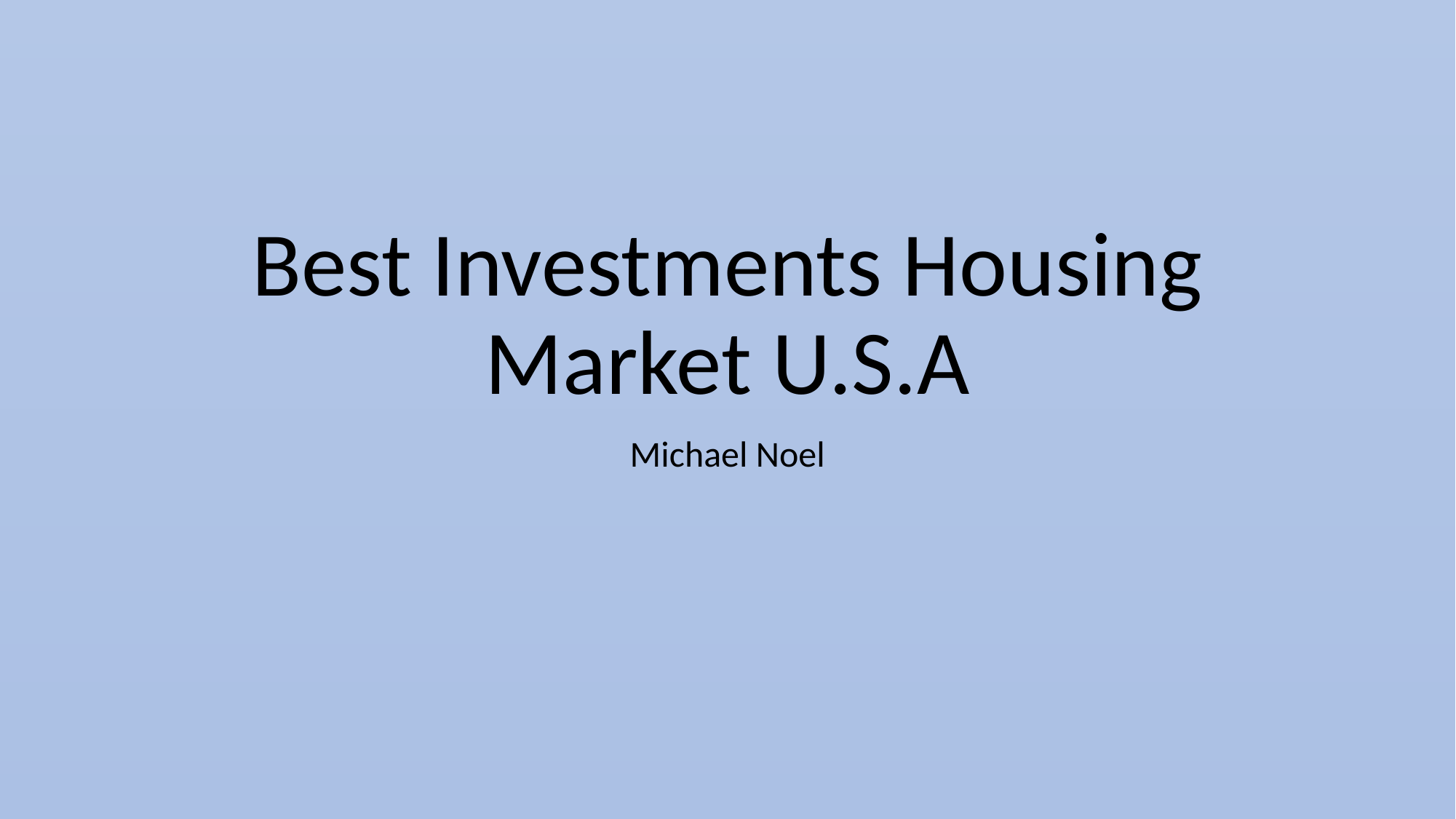

# Best Investments Housing Market U.S.A
Michael Noel